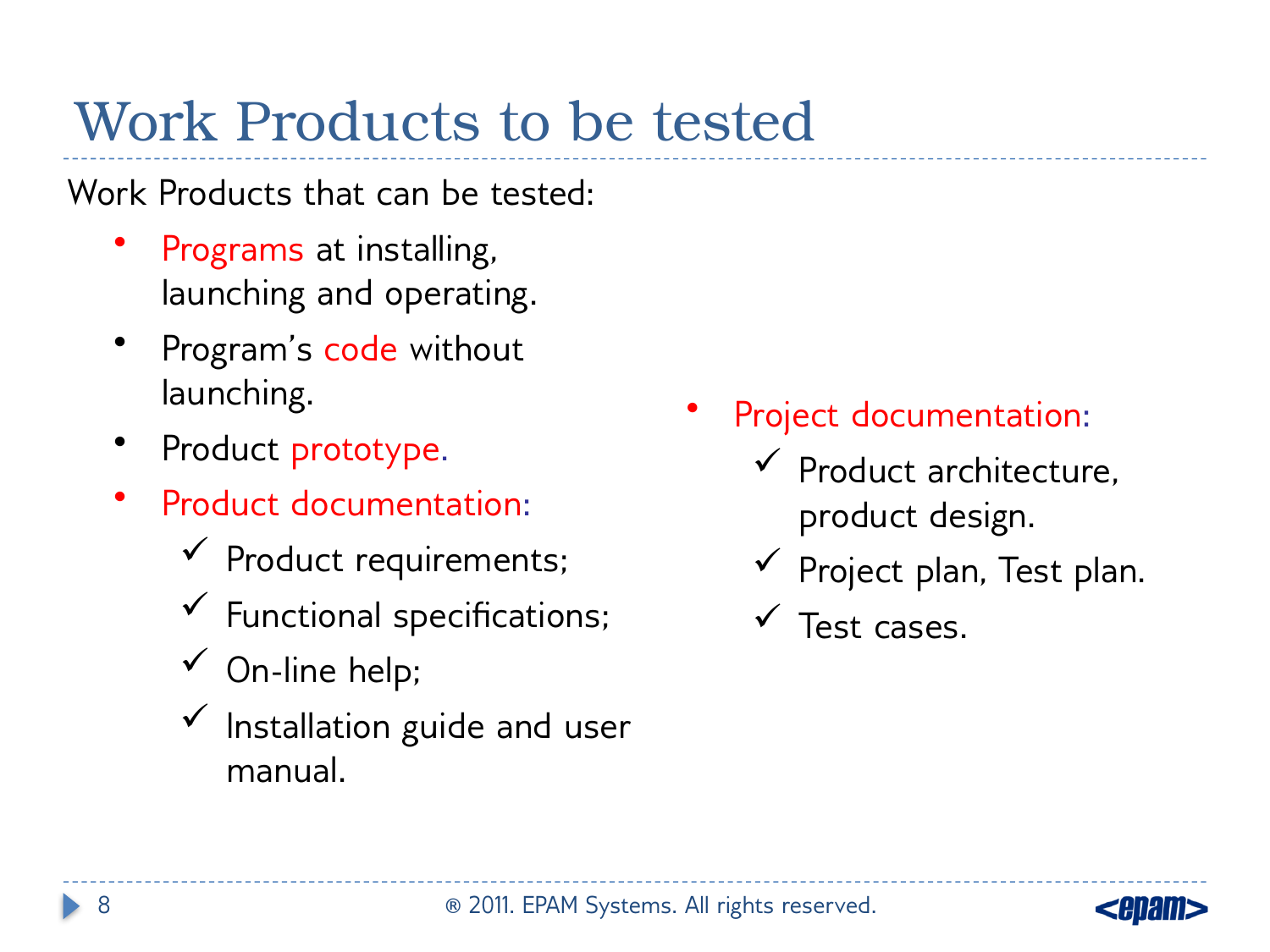

# Work Products to be tested
Work Products that can be tested:
Programs at installing, launching and operating.
Program’s code without launching.
Product prototype.
Product documentation:
Product requirements;
Functional specifications;
On-line help;
Installation guide and user manual.

Project documentation:
Product architecture, product design.
Project plan, Test plan.
Test cases.
8
® 2011. EPAM Systems. All rights reserved.